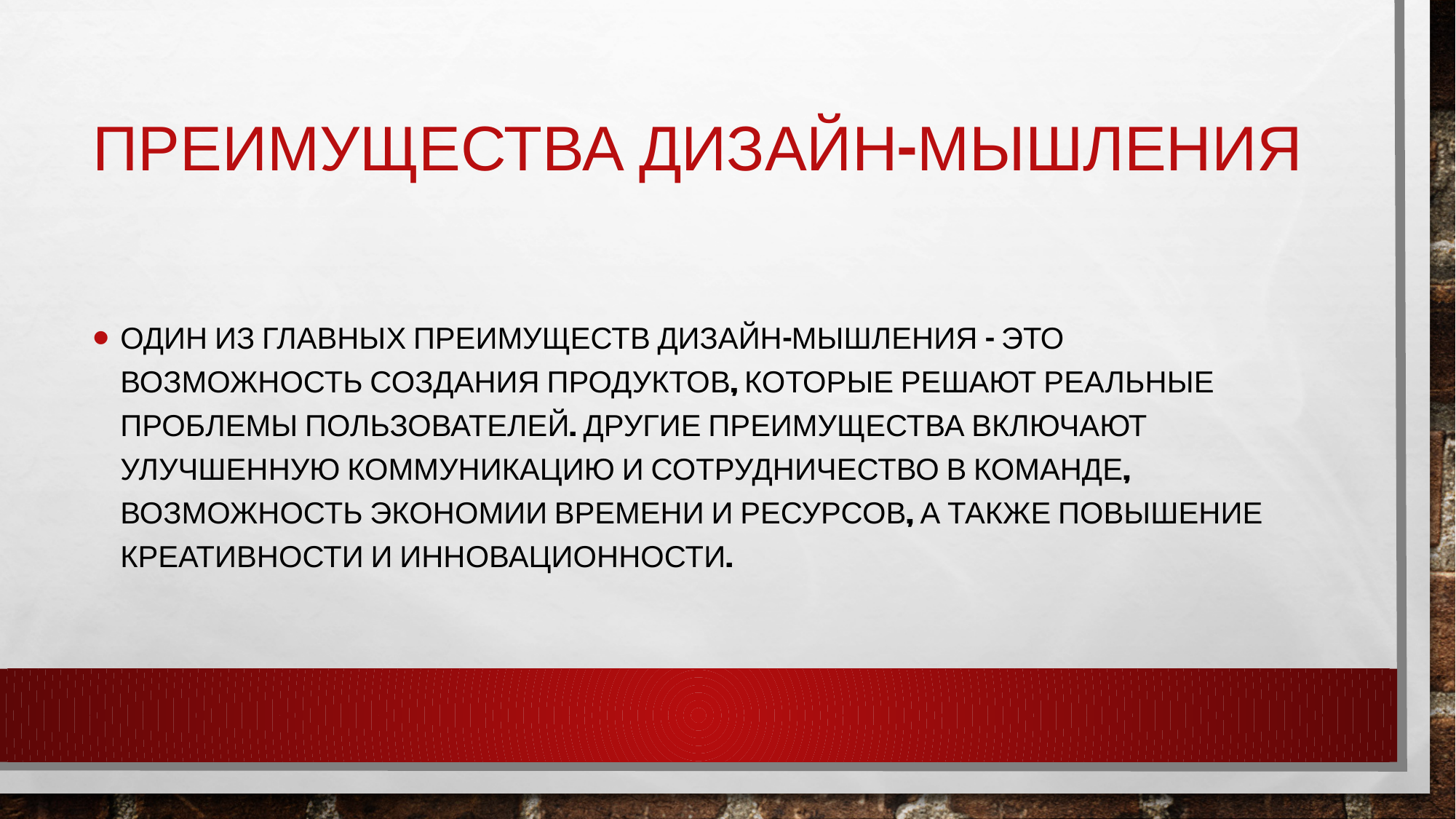

# Преимущества дизайн-мышления
Один из главных преимуществ дизайн-мышления - это возможность создания продуктов, которые решают реальные проблемы пользователей. Другие преимущества включают улучшенную коммуникацию и сотрудничество в команде, возможность экономии времени и ресурсов, а также повышение креативности и инновационности.